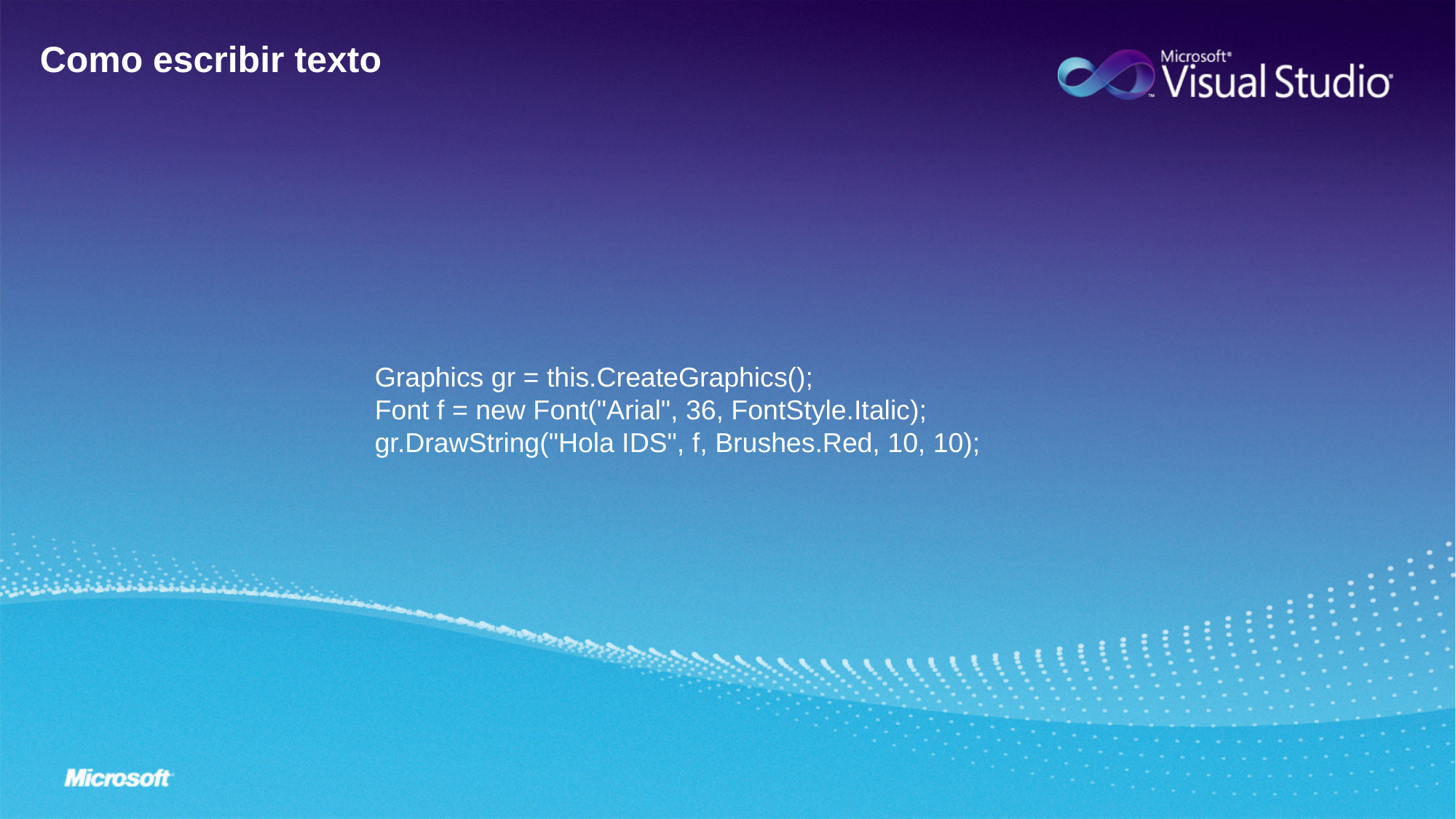

Como escribir texto
Graphics gr = this.CreateGraphics();
Font f = new Font("Arial", 36, FontStyle.Italic);
gr.DrawString("Hola IDS", f, Brushes.Red, 10, 10);